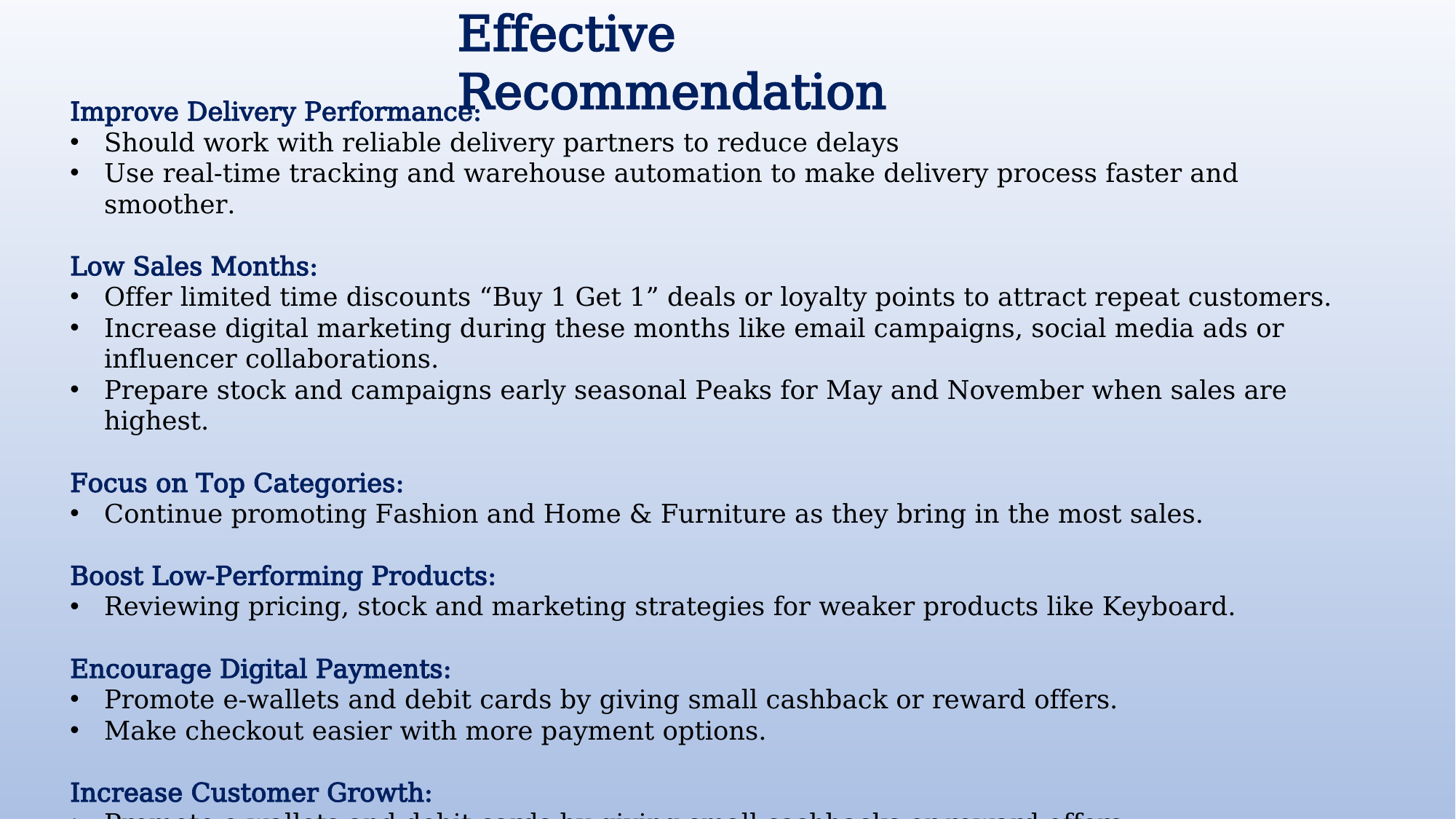

Effective Recommendation
Improve Delivery Performance:
Should work with reliable delivery partners to reduce delays
Use real-time tracking and warehouse automation to make delivery process faster and smoother.

Low Sales Months:
Offer limited time discounts “Buy 1 Get 1” deals or loyalty points to attract repeat customers.
Increase digital marketing during these months like email campaigns, social media ads or influencer collaborations.
Prepare stock and campaigns early seasonal Peaks for May and November when sales are highest.

Focus on Top Categories:
Continue promoting Fashion and Home & Furniture as they bring in the most sales.

Boost Low-Performing Products:
Reviewing pricing, stock and marketing strategies for weaker products like Keyboard.

Encourage Digital Payments:
Promote e-wallets and debit cards by giving small cashback or reward offers.
Make checkout easier with more payment options.

Increase Customer Growth:
Promote e-wallets and debit cards by giving small cashbacks or reward offers.
Make checkout easier with more payment options.